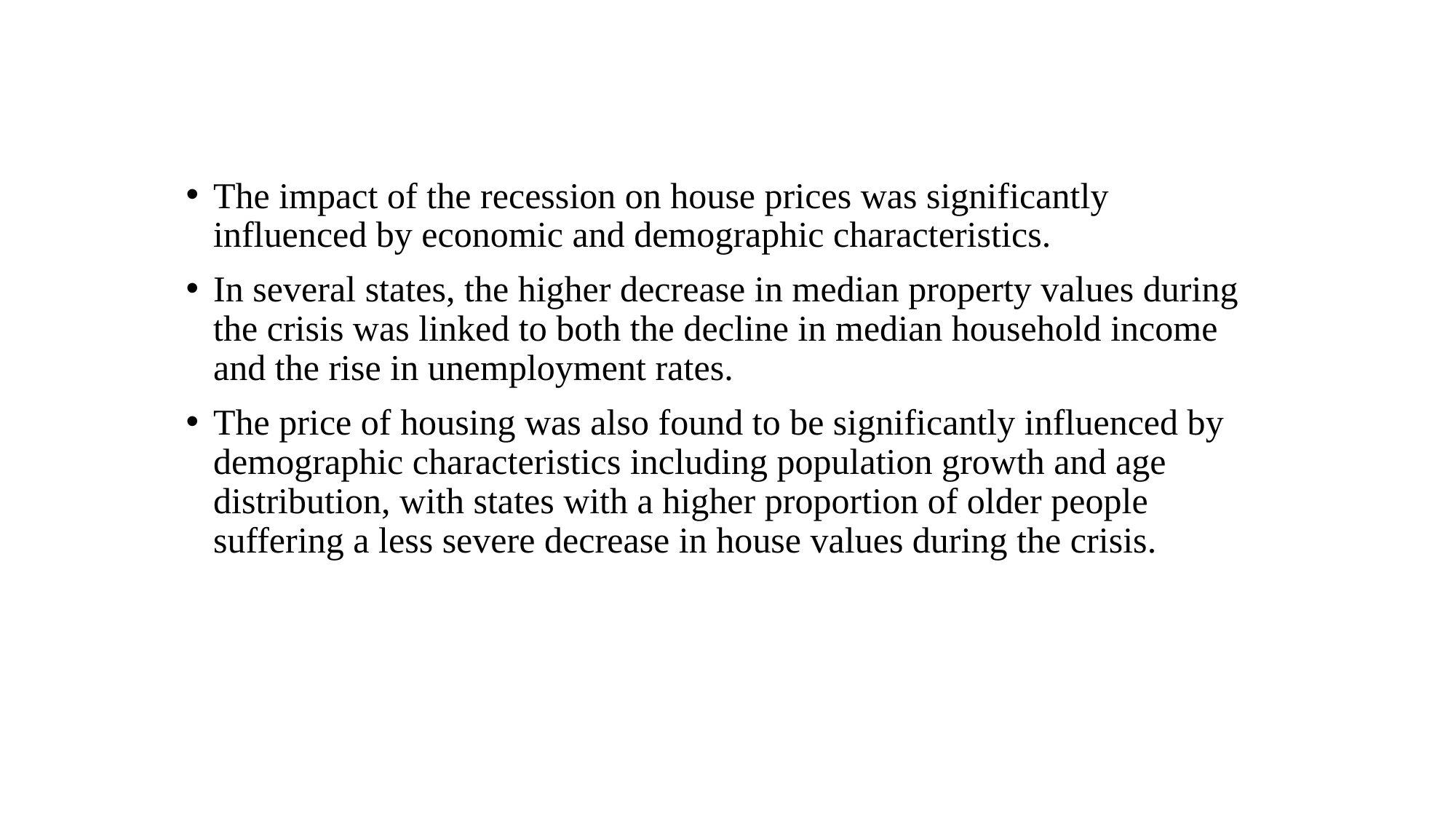

The impact of the recession on house prices was significantly influenced by economic and demographic characteristics.
In several states, the higher decrease in median property values during the crisis was linked to both the decline in median household income and the rise in unemployment rates.
The price of housing was also found to be significantly influenced by demographic characteristics including population growth and age distribution, with states with a higher proportion of older people suffering a less severe decrease in house values during the crisis.